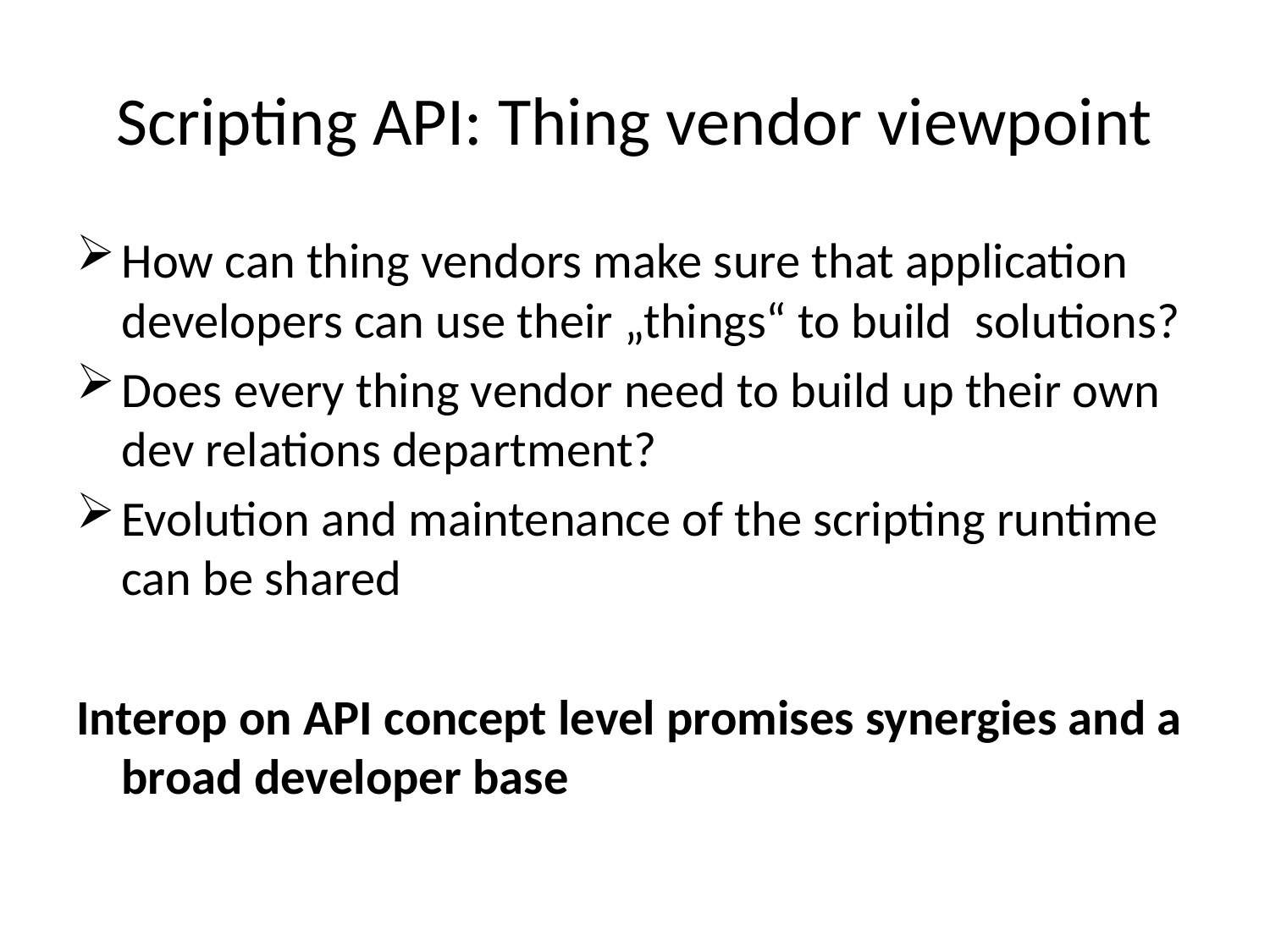

# Scripting API: Thing vendor viewpoint
How can thing vendors make sure that application developers can use their „things“ to build  solutions?
Does every thing vendor need to build up their own dev relations department?
Evolution and maintenance of the scripting runtime can be shared

Interop on API concept level promises synergies and a broad developer base